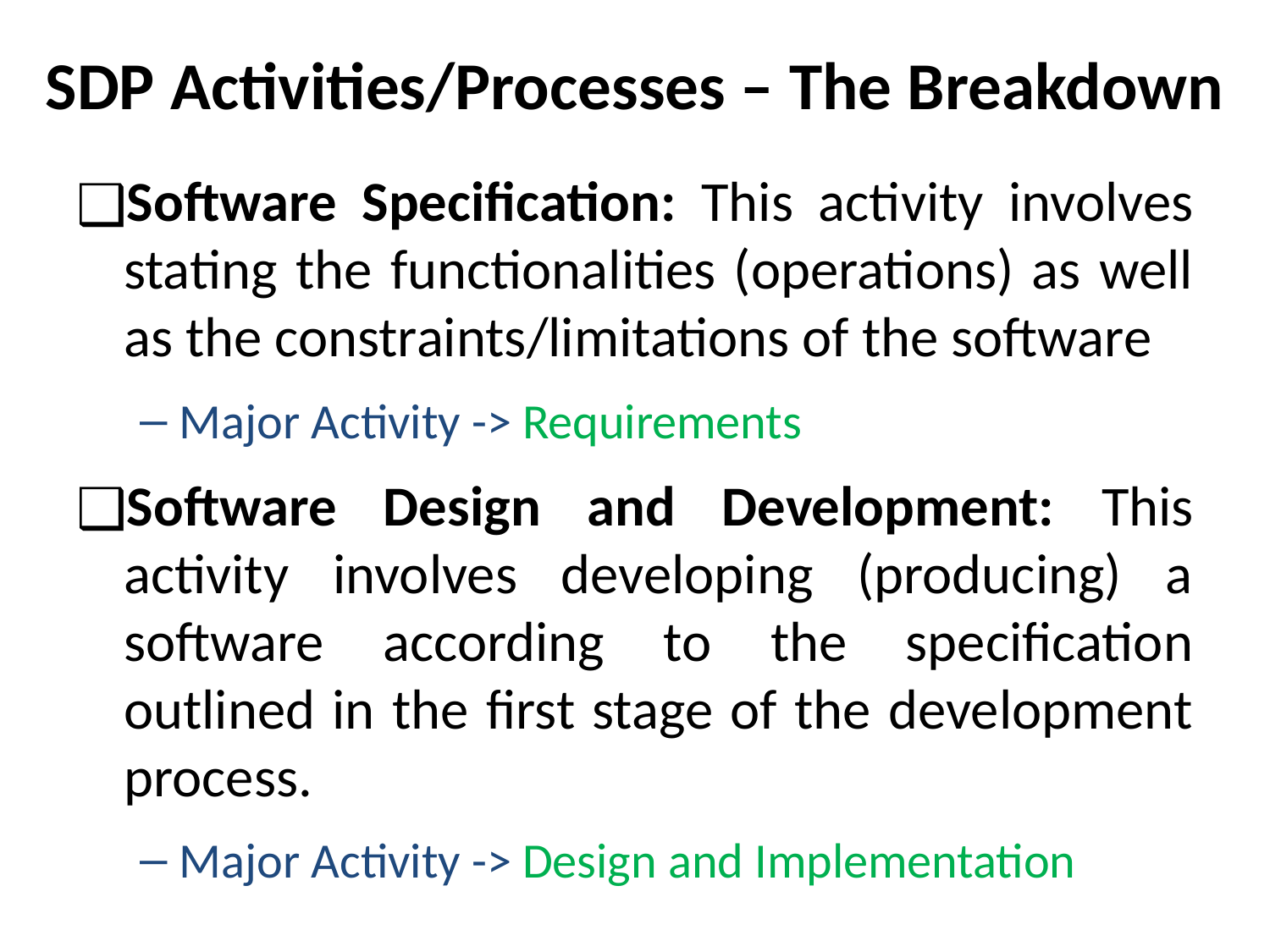

# SDP Activities/Processes – The Breakdown
Software Specification: This activity involves stating the functionalities (operations) as well as the constraints/limitations of the software
Major Activity -> Requirements
Software Design and Development: This activity involves developing (producing) a software according to the specification outlined in the first stage of the development process.
Major Activity -> Design and Implementation